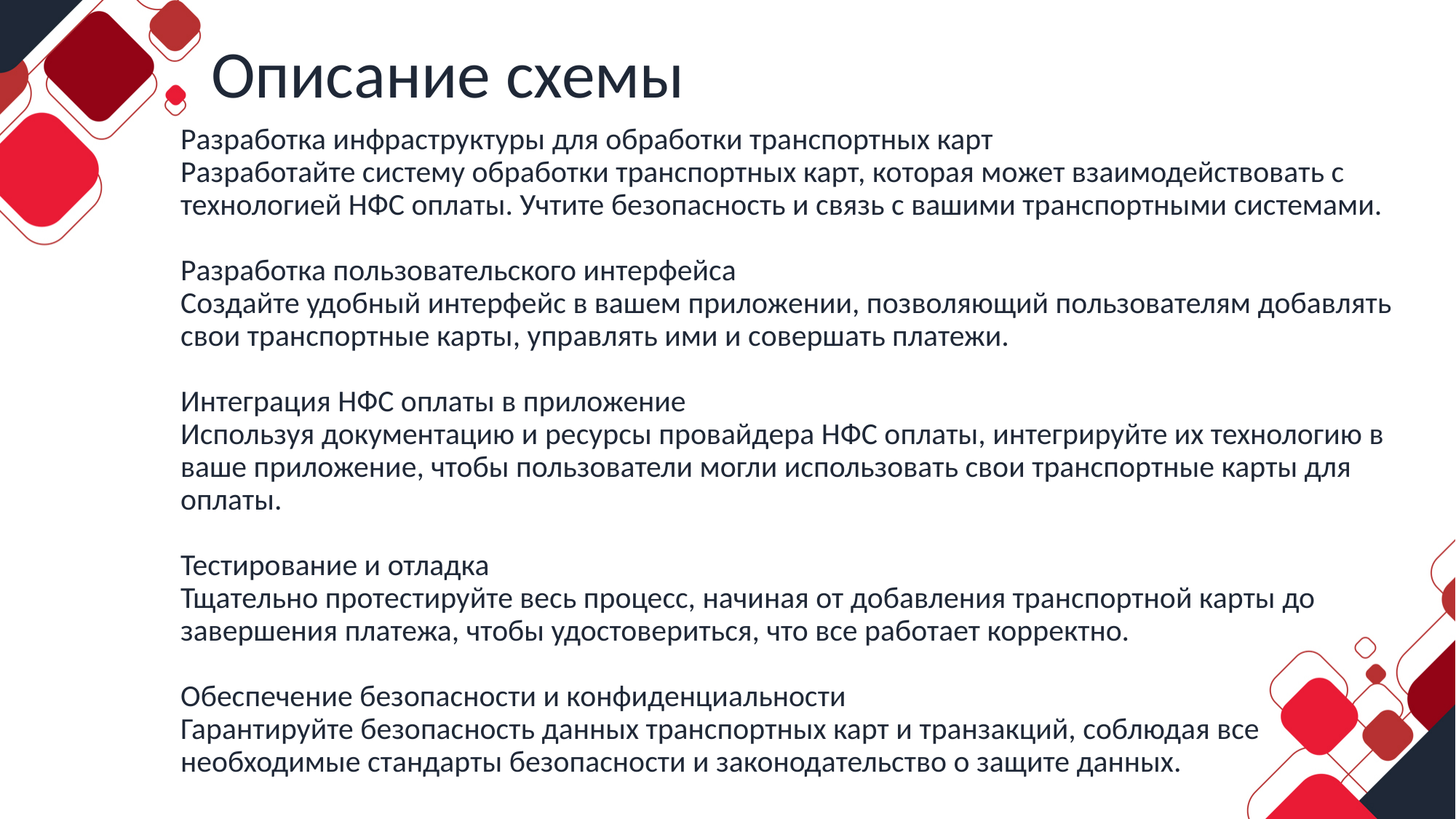

# Описание схемы
Разработка инфраструктуры для обработки транспортных карт
Разработайте систему обработки транспортных карт, которая может взаимодействовать с технологией НФС оплаты. Учтите безопасность и связь с вашими транспортными системами.

Разработка пользовательского интерфейса
Создайте удобный интерфейс в вашем приложении, позволяющий пользователям добавлять свои транспортные карты, управлять ими и совершать платежи.

Интеграция НФС оплаты в приложение
Используя документацию и ресурсы провайдера НФС оплаты, интегрируйте их технологию в ваше приложение, чтобы пользователи могли использовать свои транспортные карты для оплаты.

Тестирование и отладка
Тщательно протестируйте весь процесс, начиная от добавления транспортной карты до завершения платежа, чтобы удостовериться, что все работает корректно.

Обеспечение безопасности и конфиденциальности
Гарантируйте безопасность данных транспортных карт и транзакций, соблюдая все необходимые стандарты безопасности и законодательство о защите данных.